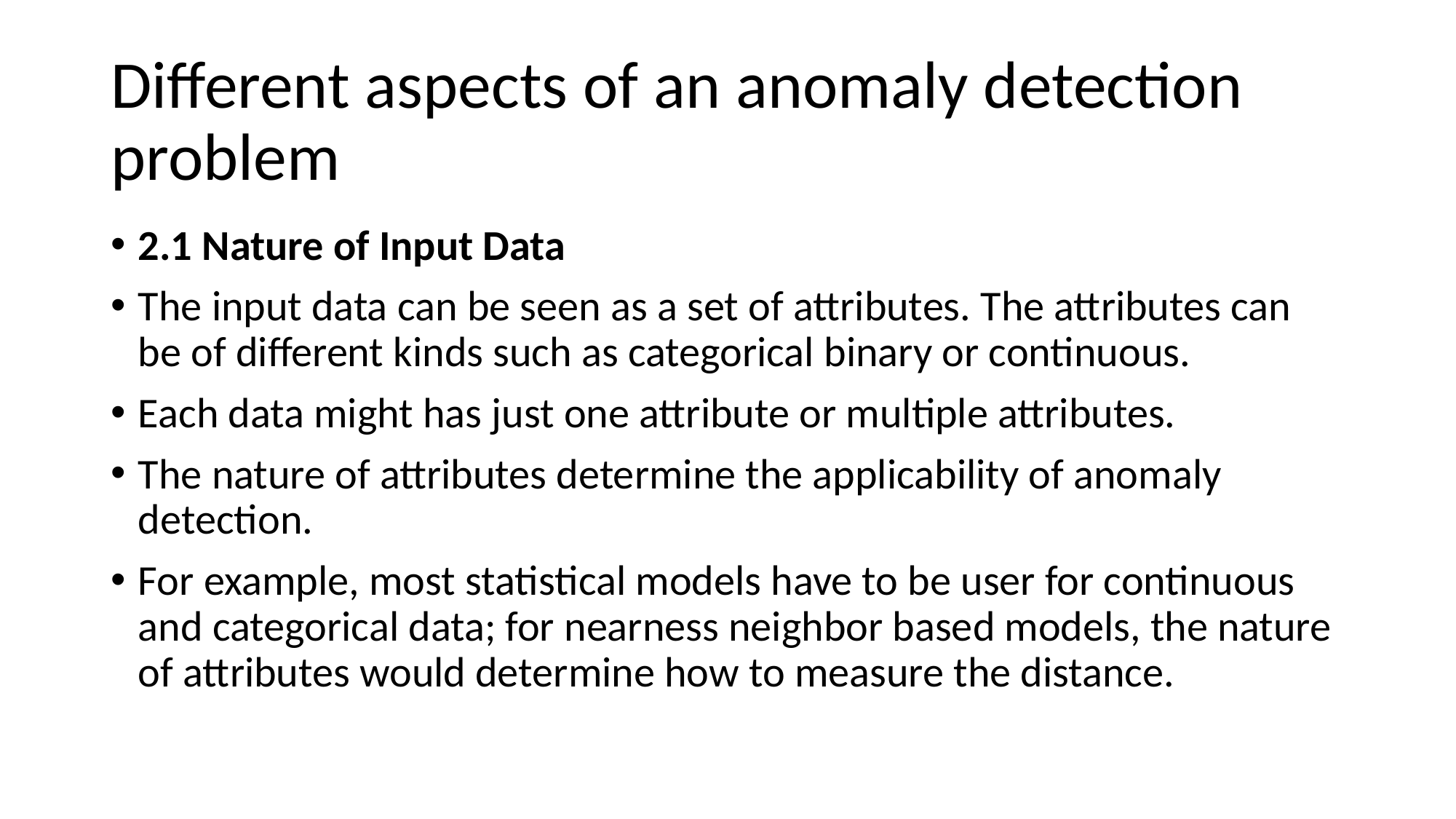

# Different aspects of an anomaly detection problem
2.1 Nature of Input Data
The input data can be seen as a set of attributes. The attributes can be of different kinds such as categorical binary or continuous.
Each data might has just one attribute or multiple attributes.
The nature of attributes determine the applicability of anomaly detection.
For example, most statistical models have to be user for continuous and categorical data; for nearness neighbor based models, the nature of attributes would determine how to measure the distance.